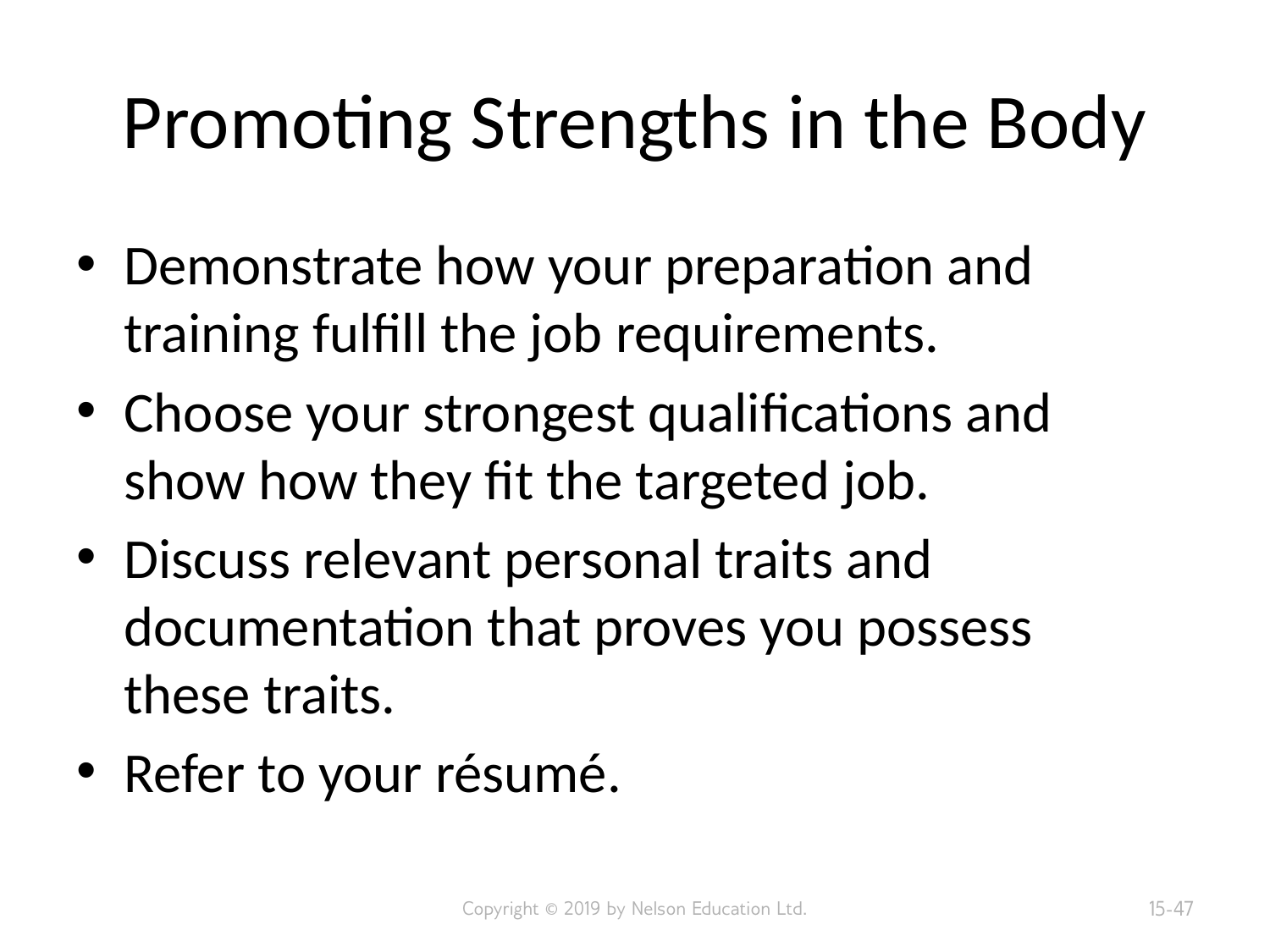

# Promoting Strengths in the Body
Demonstrate how your preparation and training fulfill the job requirements.
Choose your strongest qualifications and show how they fit the targeted job.
Discuss relevant personal traits and documentation that proves you possess these traits.
Refer to your résumé.

Copyright © 2019 by Nelson Education Ltd.
15-47